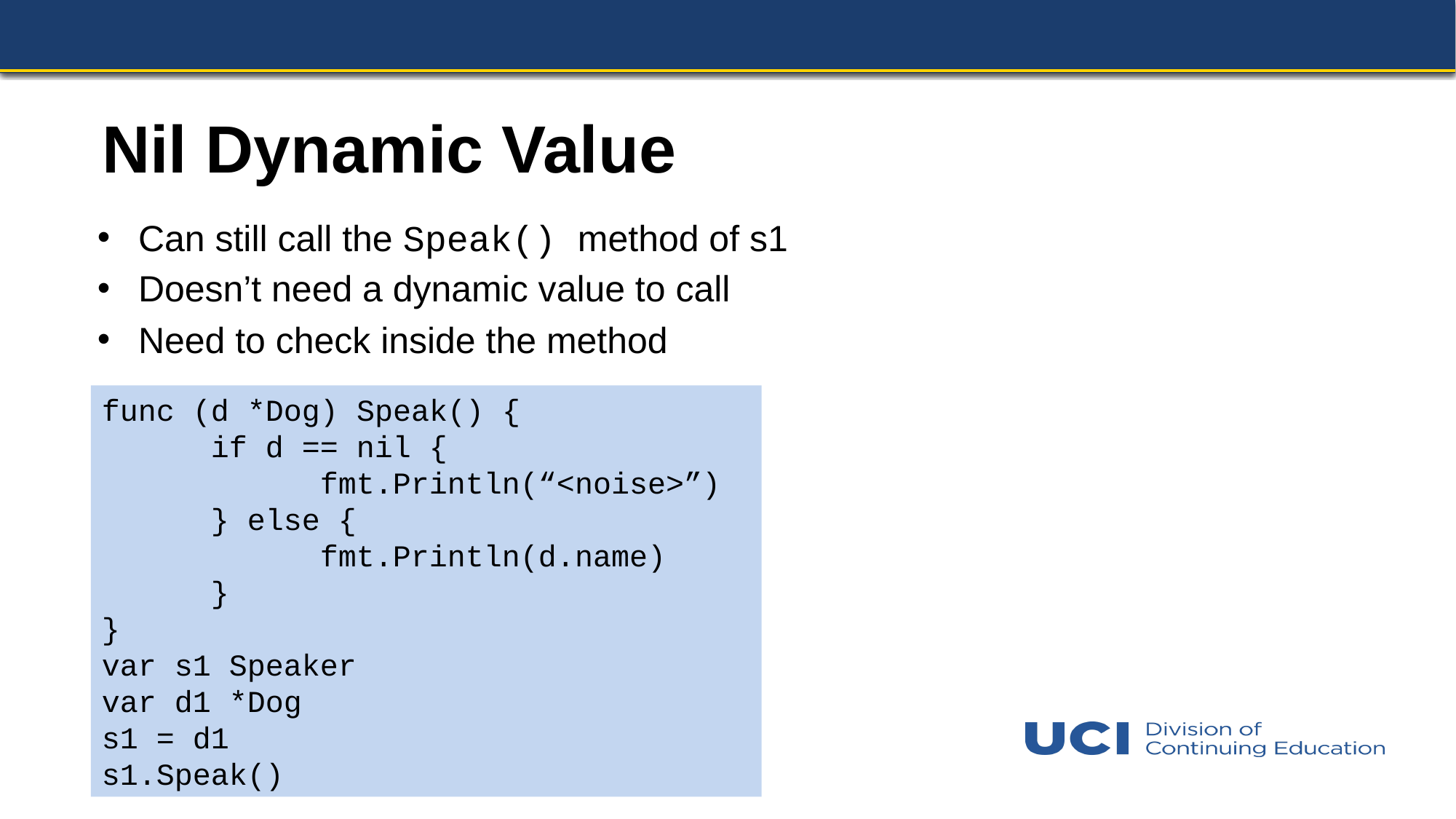

# Nil Dynamic Value
Can still call the Speak() method of s1
Doesn’t need a dynamic value to call
Need to check inside the method
func (d *Dog) Speak() {
	if d == nil {
		fmt.Println(“<noise>”)
	} else {
		fmt.Println(d.name)
	}
}
var s1 Speaker
var d1 *Dog
s1 = d1
s1.Speak()